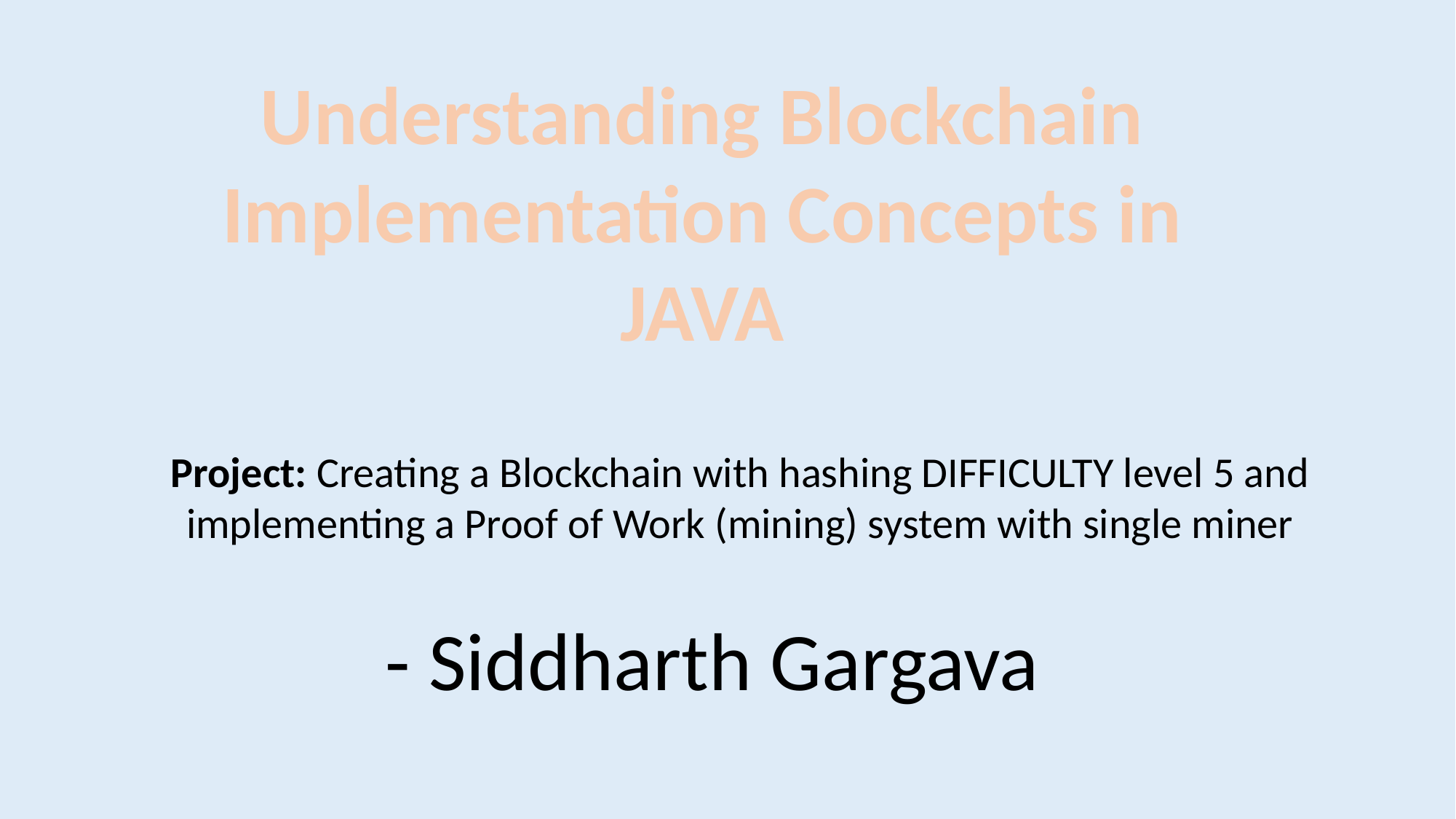

Understanding Blockchain Implementation Concepts in JAVA
Project: Creating a Blockchain with hashing DIFFICULTY level 5 and implementing a Proof of Work (mining) system with single miner
- Siddharth Gargava